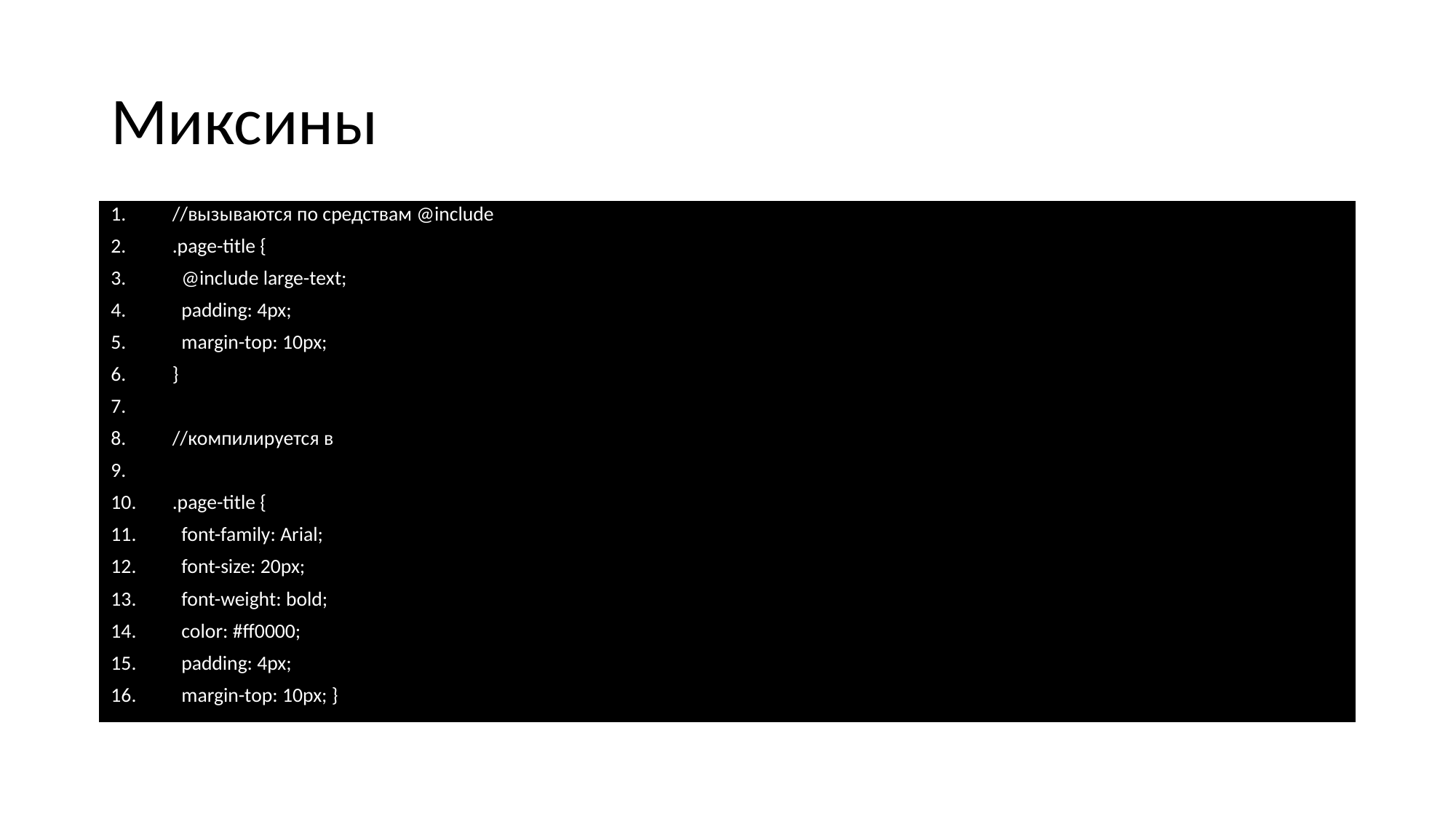

# Миксины
//вызываются по средствам @include
.page-title {
  @include large-text;
  padding: 4px;
  margin-top: 10px;
}

//компилируется в

.page-title {
  font-family: Arial;
  font-size: 20px;
  font-weight: bold;
  color: #ff0000;
  padding: 4px;
  margin-top: 10px; }